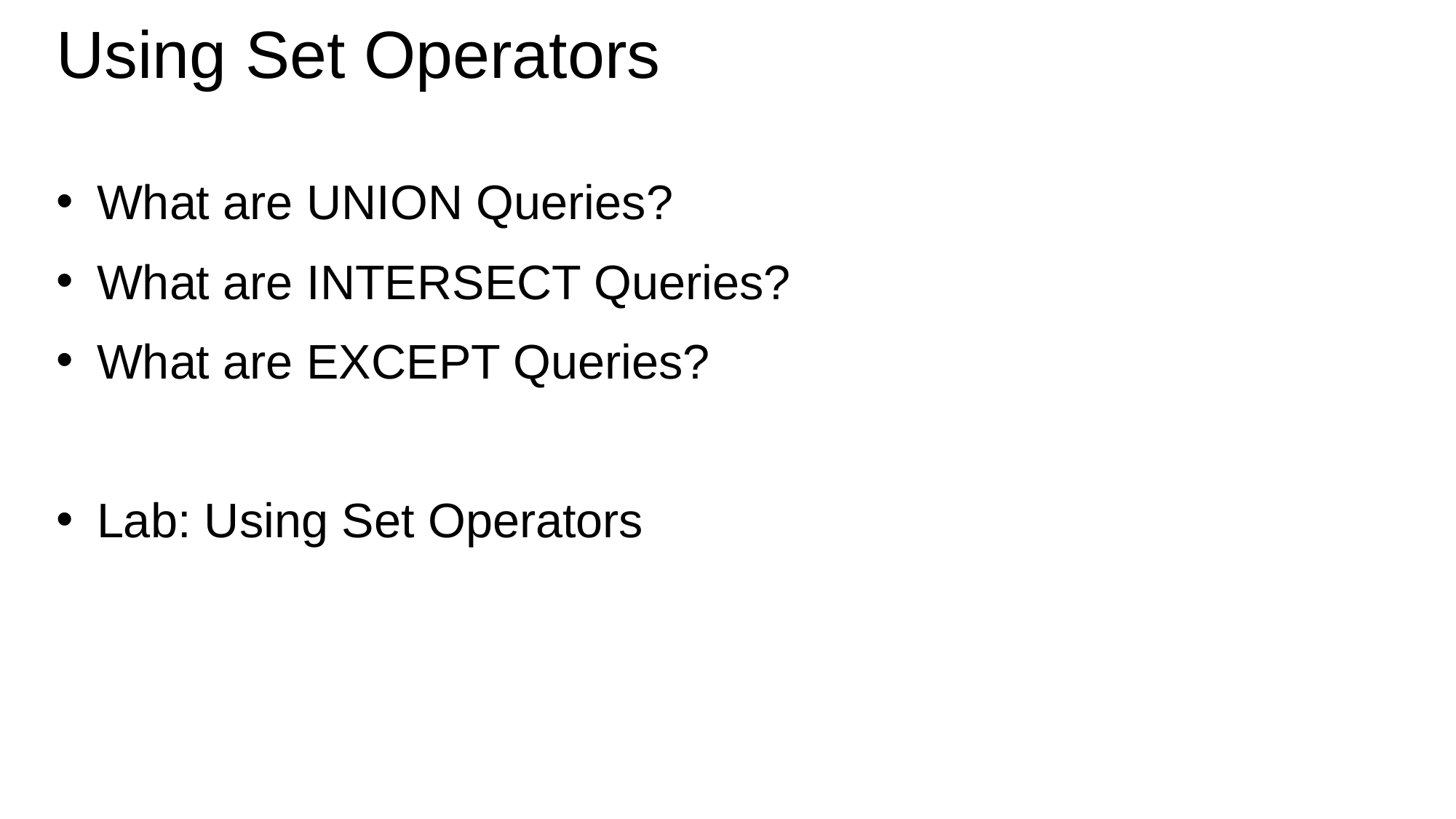

# Using Set Operators
What are UNION Queries?
What are INTERSECT Queries?
What are EXCEPT Queries?

Lab: Using Set Operators